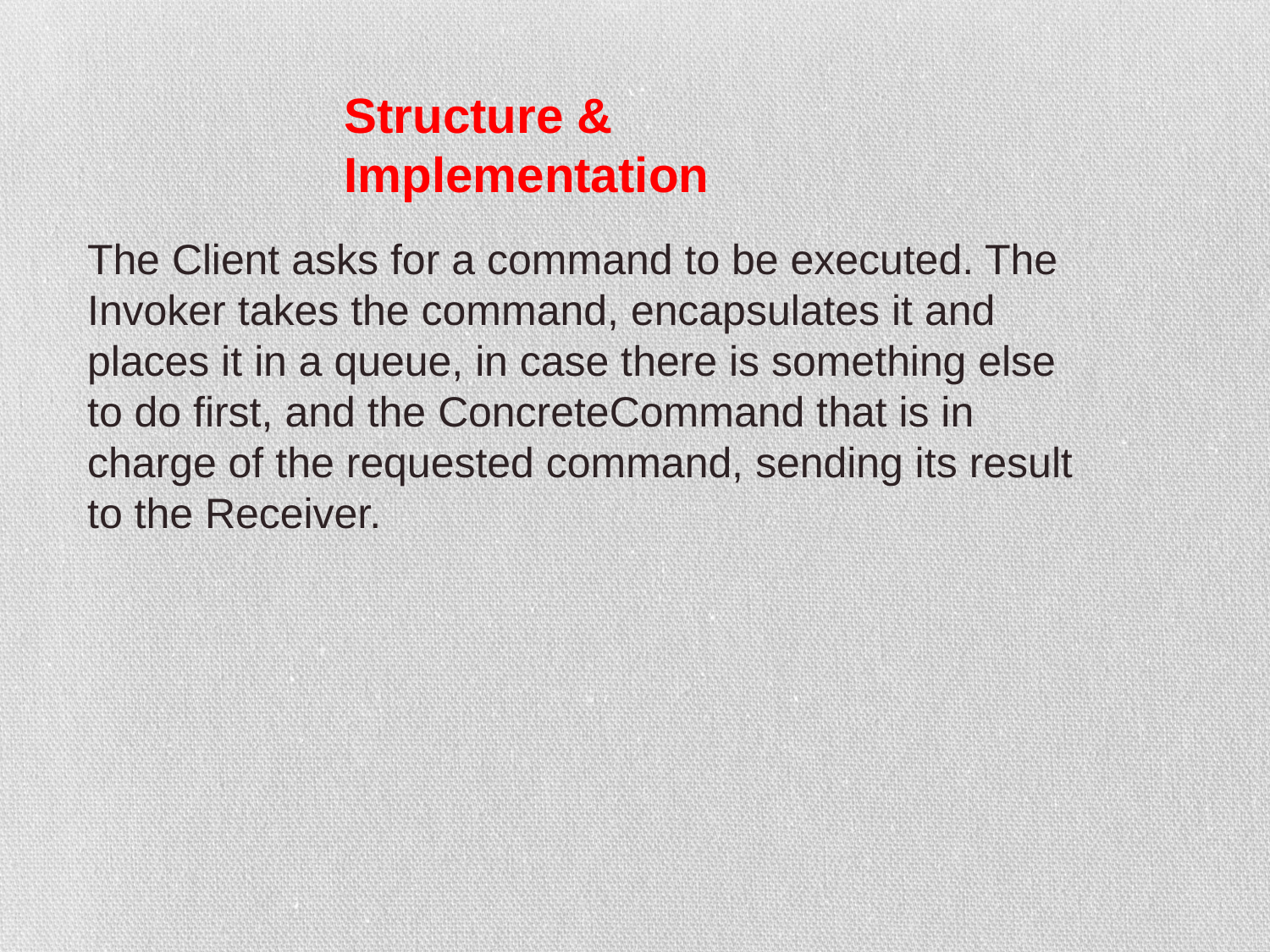

Structure & Implementation
The Client asks for a command to be executed. The Invoker takes the command, encapsulates it and places it in a queue, in case there is something else to do first, and the ConcreteCommand that is in charge of the requested command, sending its result to the Receiver.